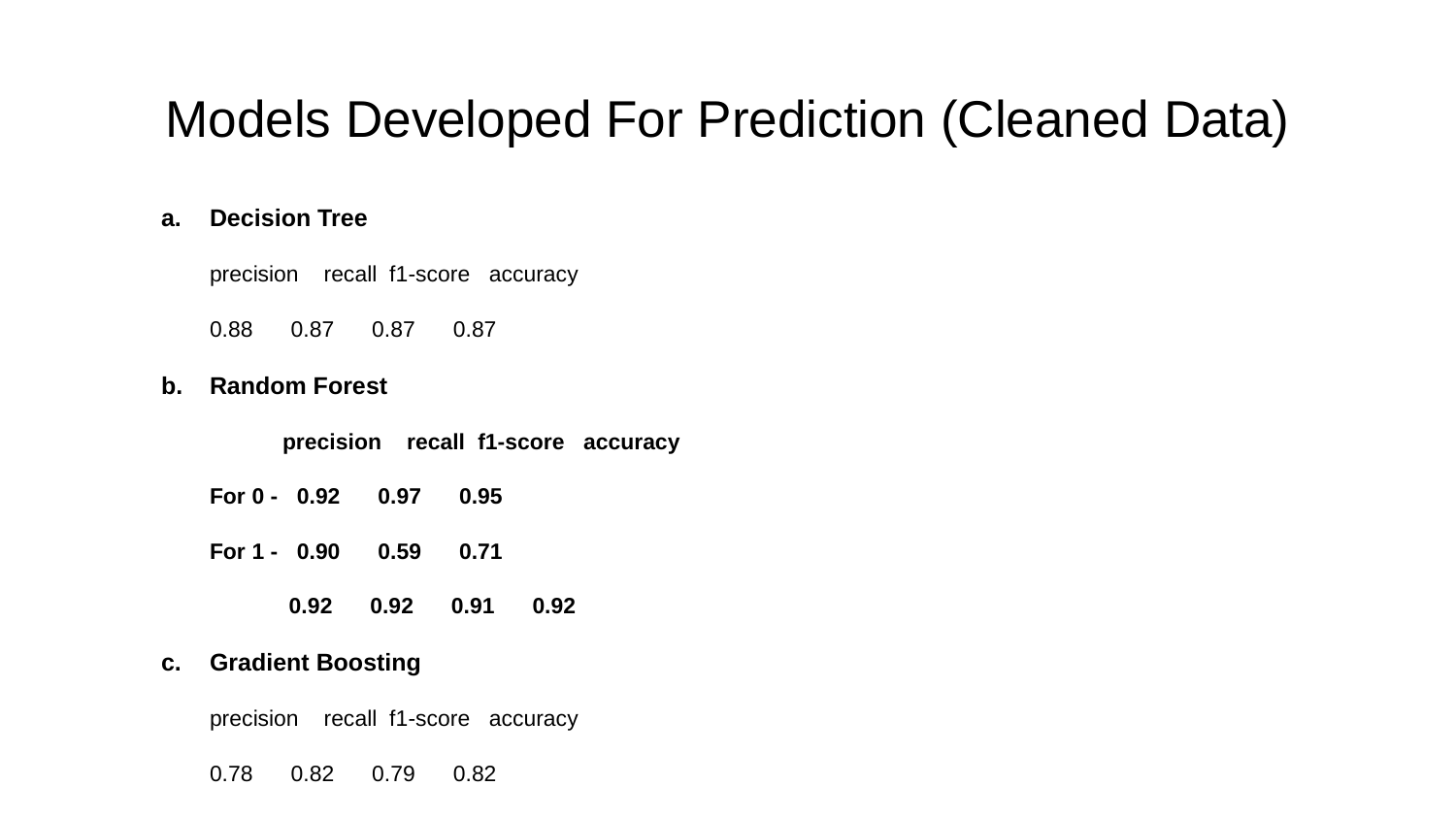

# Models Developed For Prediction (Cleaned Data)
Decision Tree
precision    recall  f1-score   accuracy
0.88      0.87      0.87      0.87
Random Forest
precision    recall  f1-score   accuracy
For 0 -   0.92      0.97      0.95
For 1 -   0.90      0.59      0.71
 0.92      0.92      0.91      0.92
Gradient Boosting
precision    recall  f1-score   accuracy
0.78      0.82      0.79      0.82